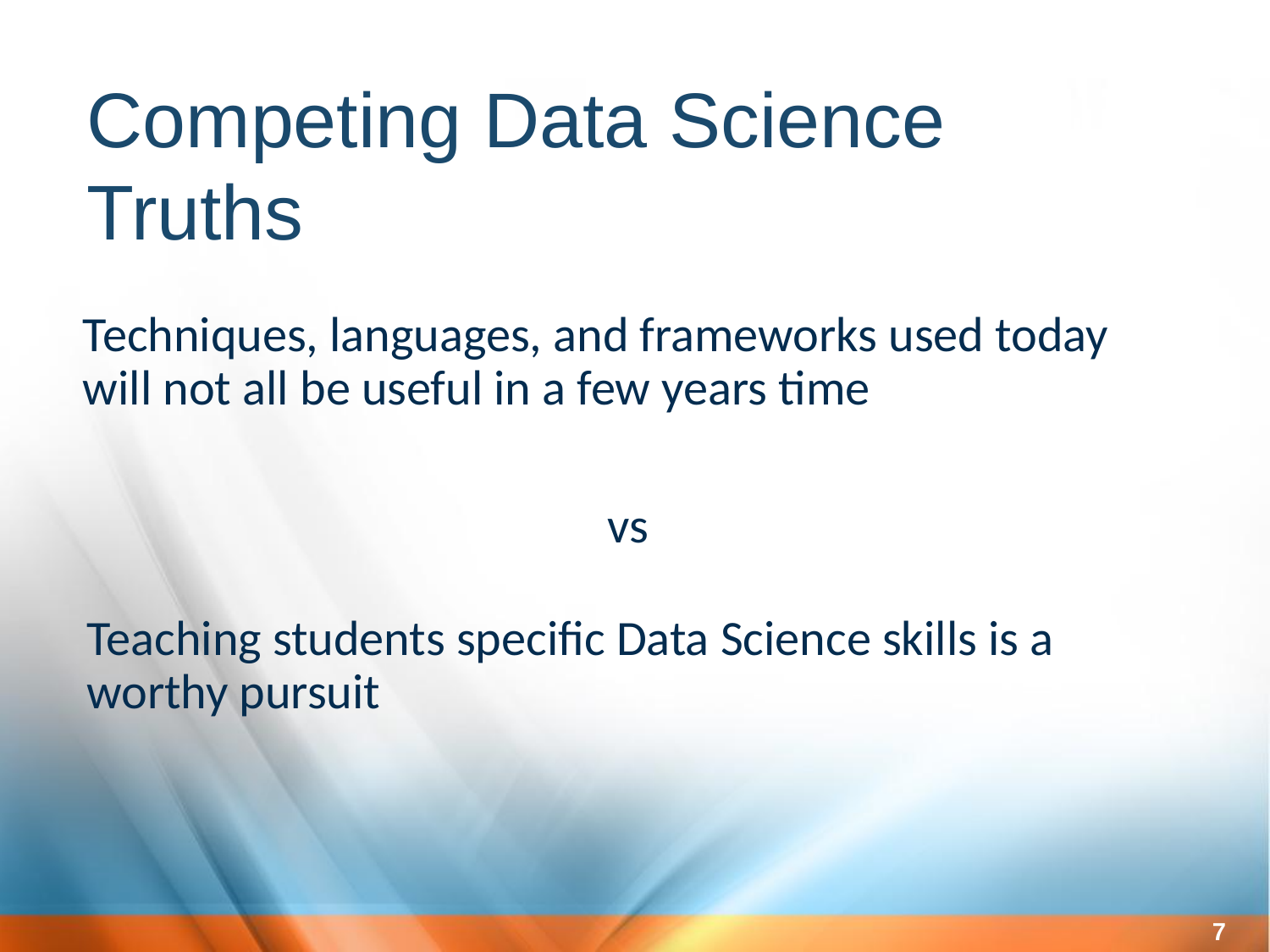

Competing Data Science Truths
Techniques, languages, and frameworks used today will not all be useful in a few years time

vs

Teaching students specific Data Science skills is a worthy pursuit